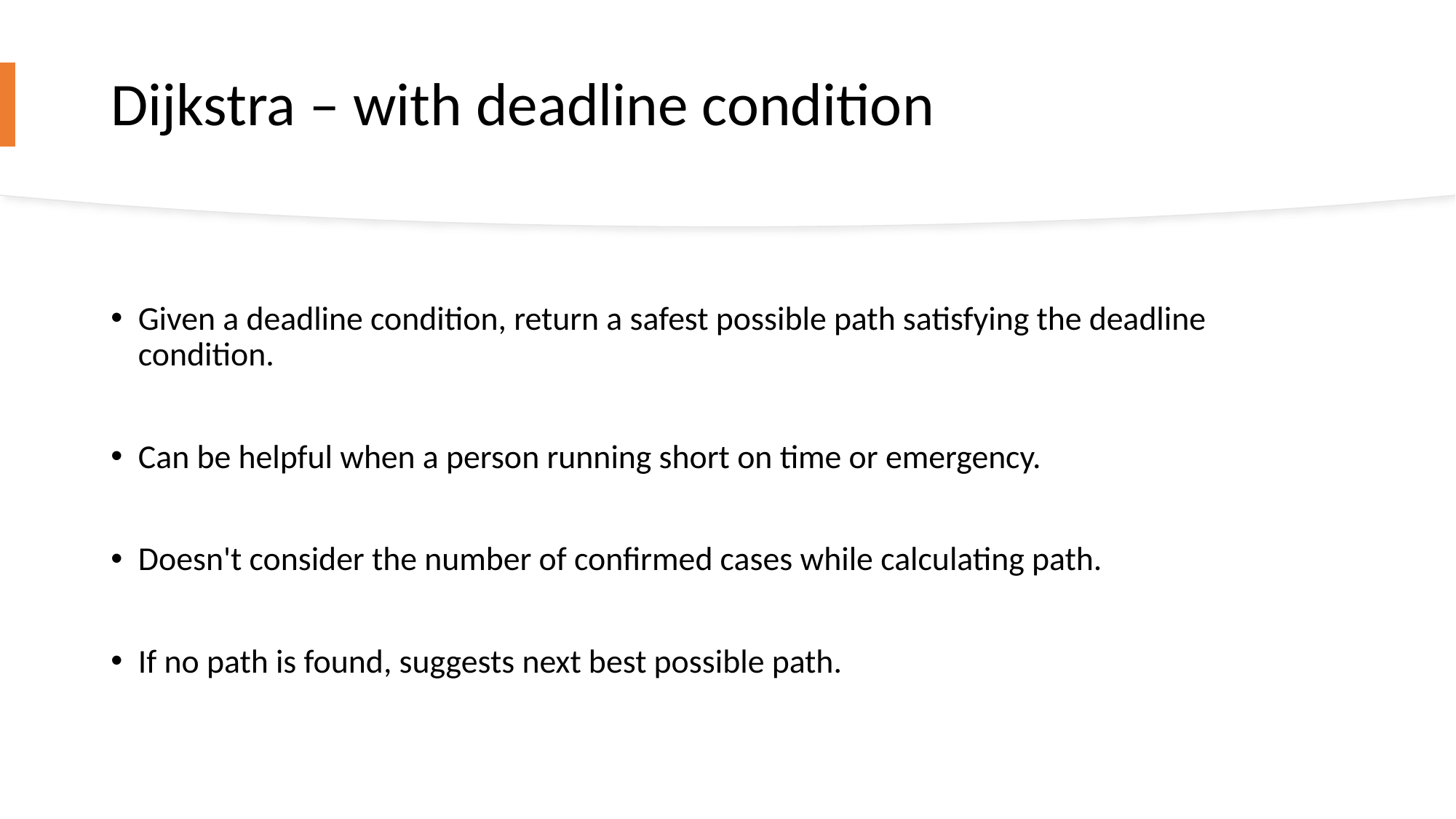

# Dijkstra – with deadline condition

Given a deadline condition, return a safest possible path satisfying the deadline condition.

Can be helpful when a person running short on time or emergency.

Doesn't consider the number of confirmed cases while calculating path.

If no path is found, suggests next best possible path.